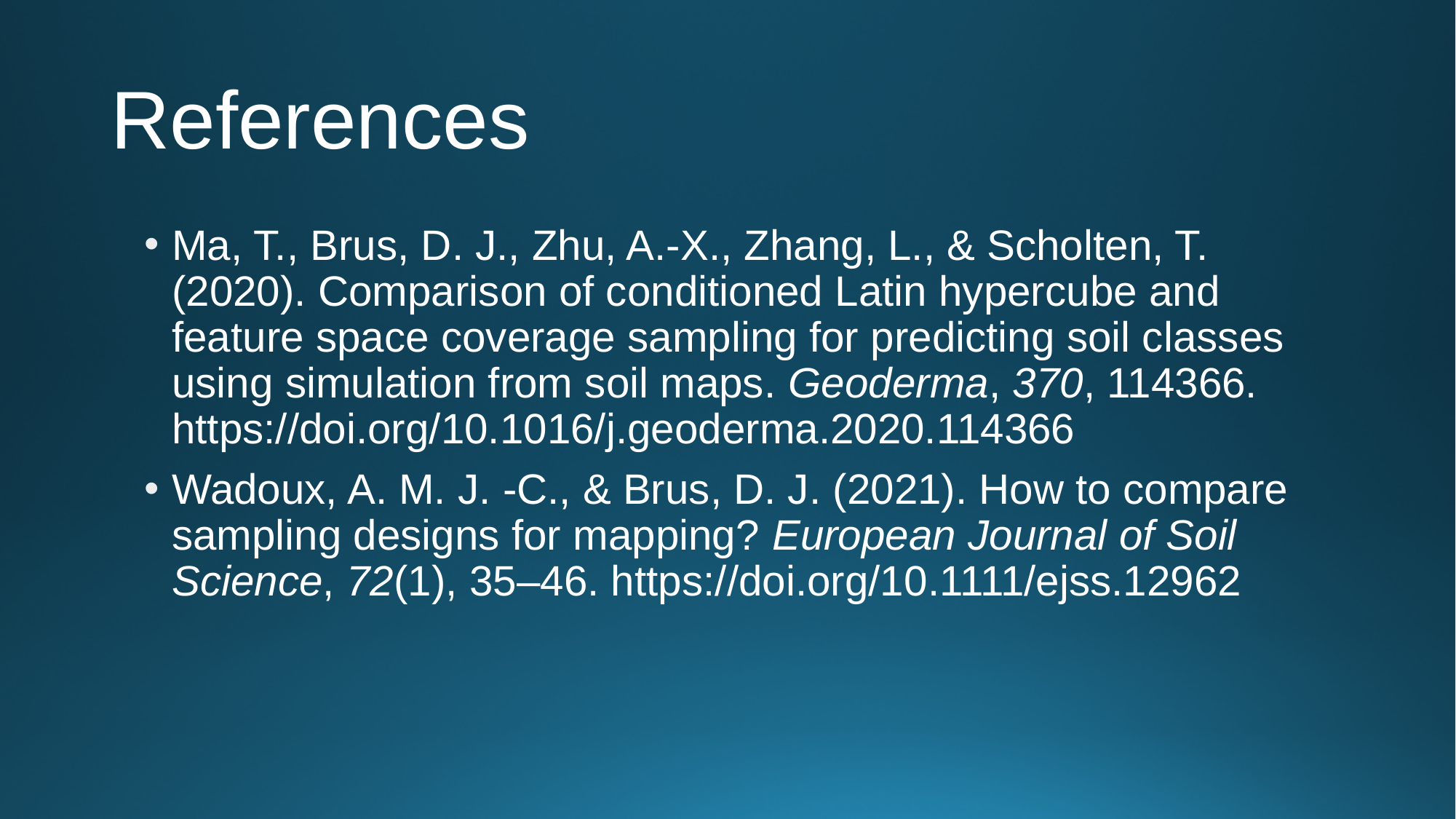

# References
Ma, T., Brus, D. J., Zhu, A.-X., Zhang, L., & Scholten, T. (2020). Comparison of conditioned Latin hypercube and feature space coverage sampling for predicting soil classes using simulation from soil maps. Geoderma, 370, 114366. https://doi.org/10.1016/j.geoderma.2020.114366
Wadoux, A. M. J. ‐C., & Brus, D. J. (2021). How to compare sampling designs for mapping? European Journal of Soil Science, 72(1), 35–46. https://doi.org/10.1111/ejss.12962